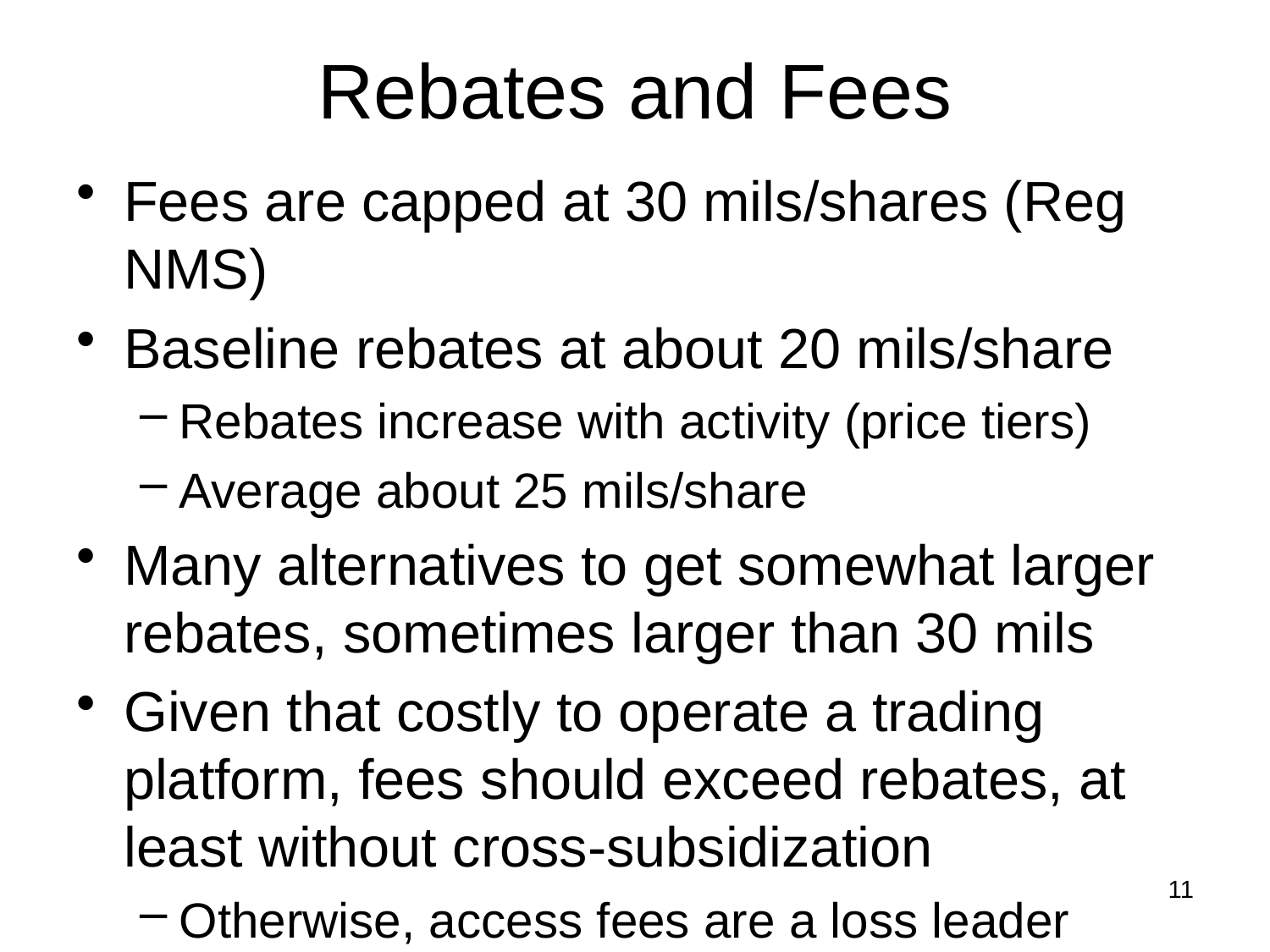

# Rebates and Fees
Fees are capped at 30 mils/shares (Reg NMS)
Baseline rebates at about 20 mils/share
Rebates increase with activity (price tiers)
Average about 25 mils/share
Many alternatives to get somewhat larger rebates, sometimes larger than 30 mils
Given that costly to operate a trading platform, fees should exceed rebates, at least without cross-subsidization
Otherwise, access fees are a loss leader
11